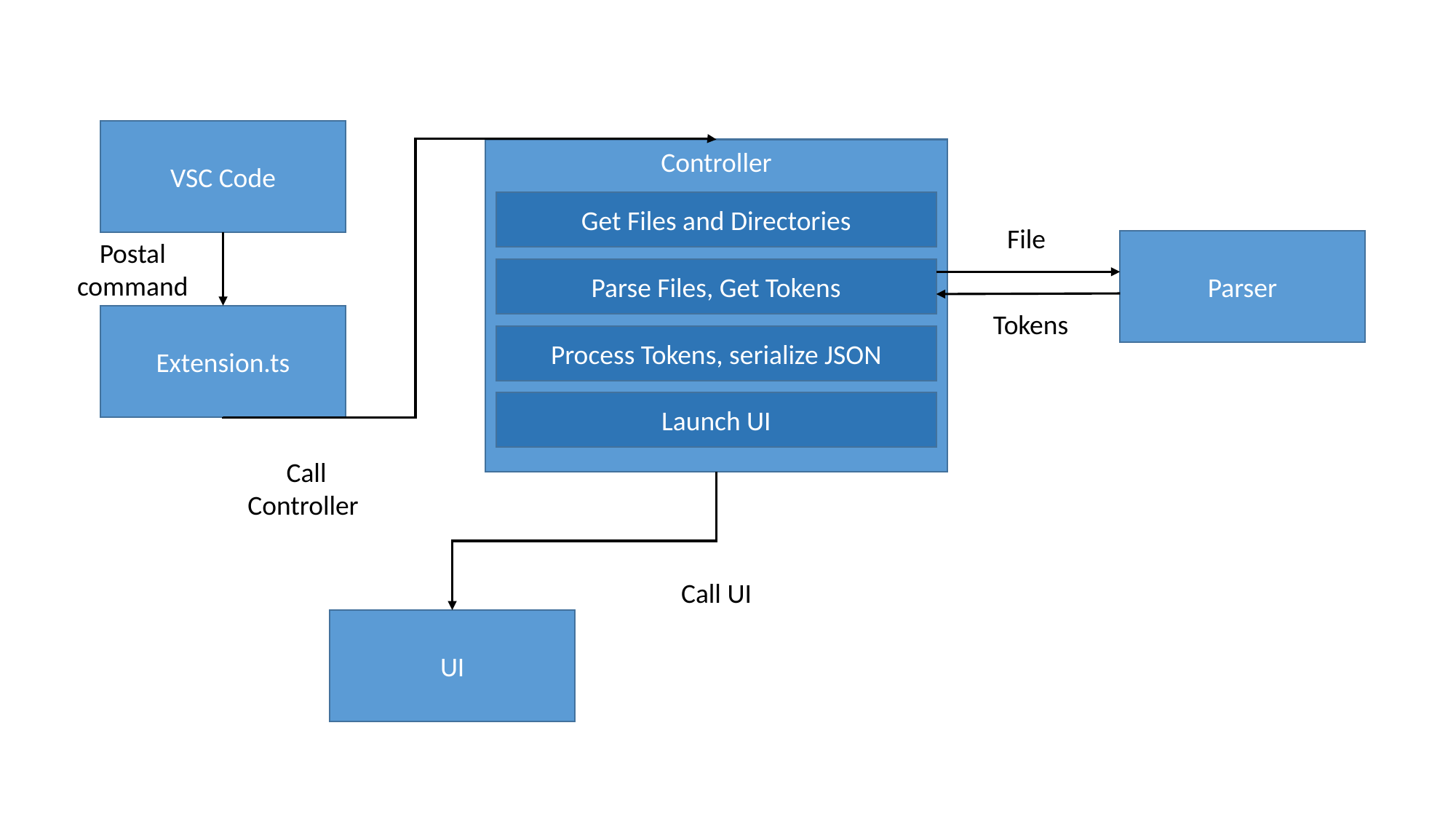

VSC Code
Controller
Get Files and Directories
File
Parser
Postal command
Parse Files, Get Tokens
Extension.ts
Tokens
Process Tokens, serialize JSON
Launch UI
Call Controller
Call UI
UI